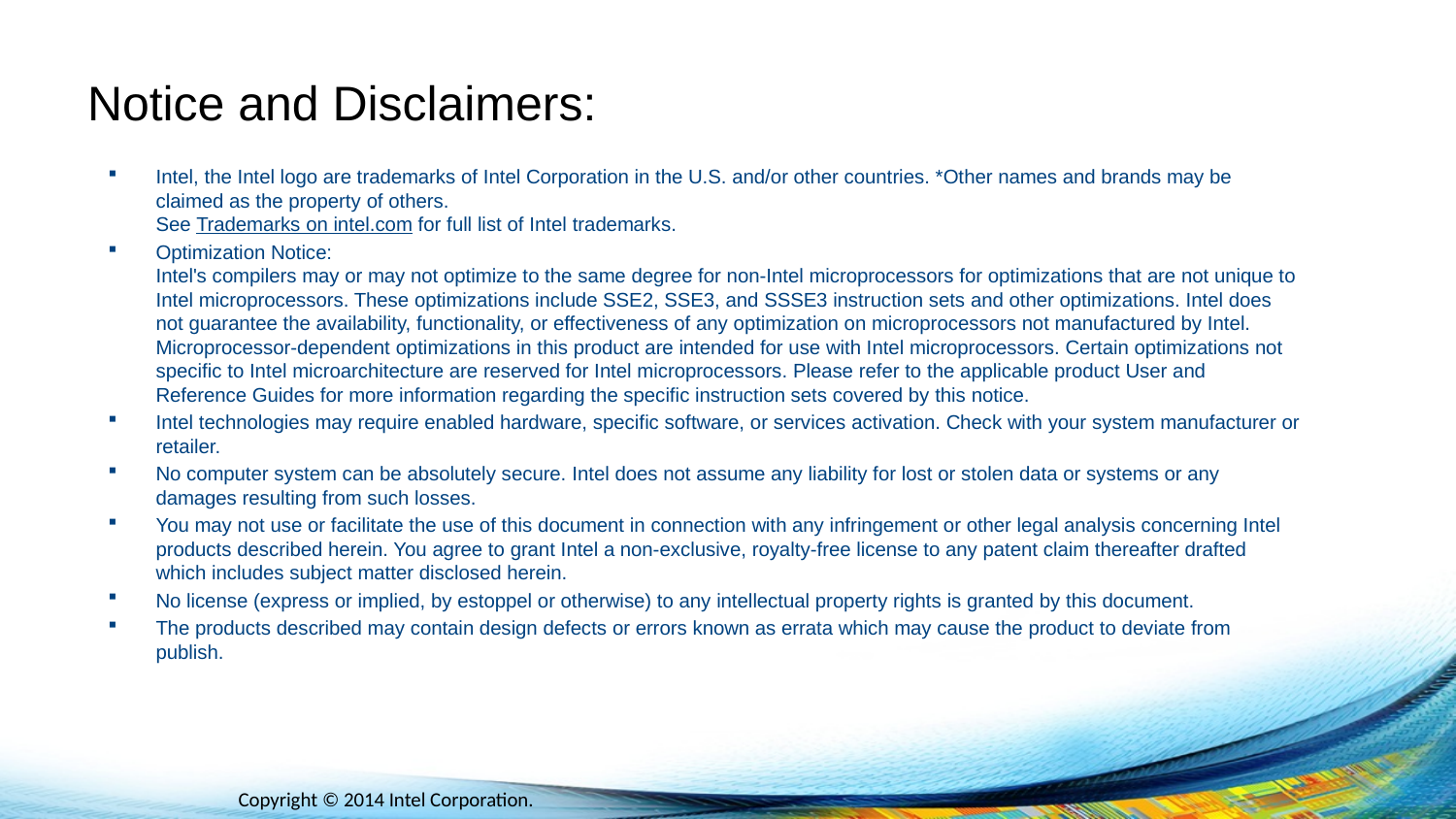

Notice and Disclaimers:
Intel, the Intel logo are trademarks of Intel Corporation in the U.S. and/or other countries. *Other names and brands may be claimed as the property of others.
See Trademarks on intel.com for full list of Intel trademarks.
Optimization Notice:
Intel's compilers may or may not optimize to the same degree for non-Intel microprocessors for optimizations that are not unique to Intel microprocessors. These optimizations include SSE2, SSE3, and SSSE3 instruction sets and other optimizations. Intel does not guarantee the availability, functionality, or effectiveness of any optimization on microprocessors not manufactured by Intel.
Microprocessor-dependent optimizations in this product are intended for use with Intel microprocessors. Certain optimizations not specific to Intel microarchitecture are reserved for Intel microprocessors. Please refer to the applicable product User and Reference Guides for more information regarding the specific instruction sets covered by this notice.
Intel technologies may require enabled hardware, specific software, or services activation. Check with your system manufacturer or retailer.
No computer system can be absolutely secure. Intel does not assume any liability for lost or stolen data or systems or any damages resulting from such losses.
You may not use or facilitate the use of this document in connection with any infringement or other legal analysis concerning Intel products described herein. You agree to grant Intel a non-exclusive, royalty-free license to any patent claim thereafter drafted which includes subject matter disclosed herein.
No license (express or implied, by estoppel or otherwise) to any intellectual property rights is granted by this document.
The products described may contain design defects or errors known as errata which may cause the product to deviate from publish.
Copyright © 2014 Intel Corporation.